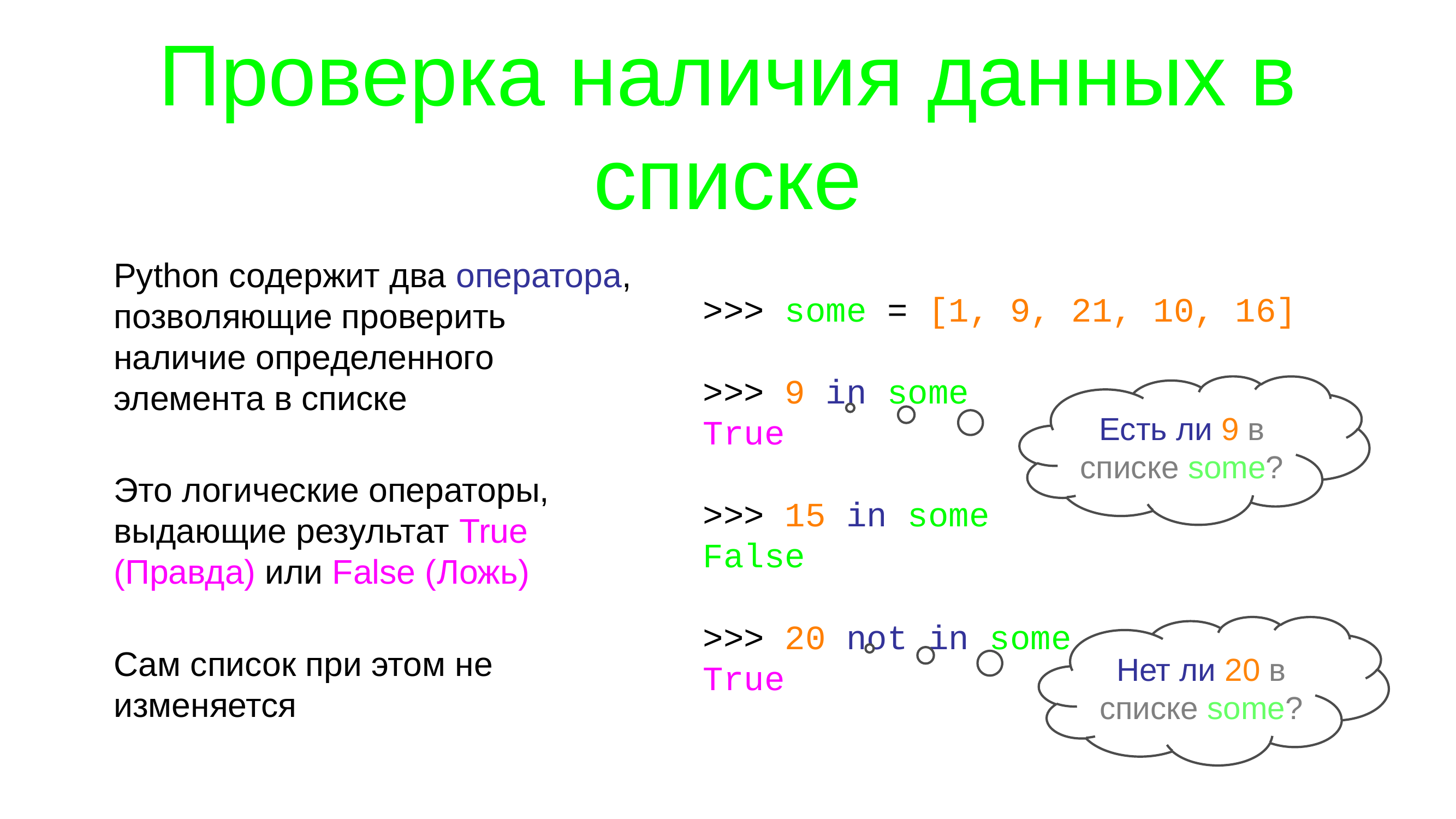

# Проверка наличия данных в списке
Python содержит два оператора, позволяющие проверить наличие определенного элемента в списке
Это логические операторы, выдающие результат True (Правда) или False (Ложь)
Сам список при этом не изменяется
>>> some = [1, 9, 21, 10, 16]

>>> 9 in some
True

>>> 15 in some
False

>>> 20 not in some
True
>>>
Есть ли 9 в списке some?
Нет ли 20 в списке some?